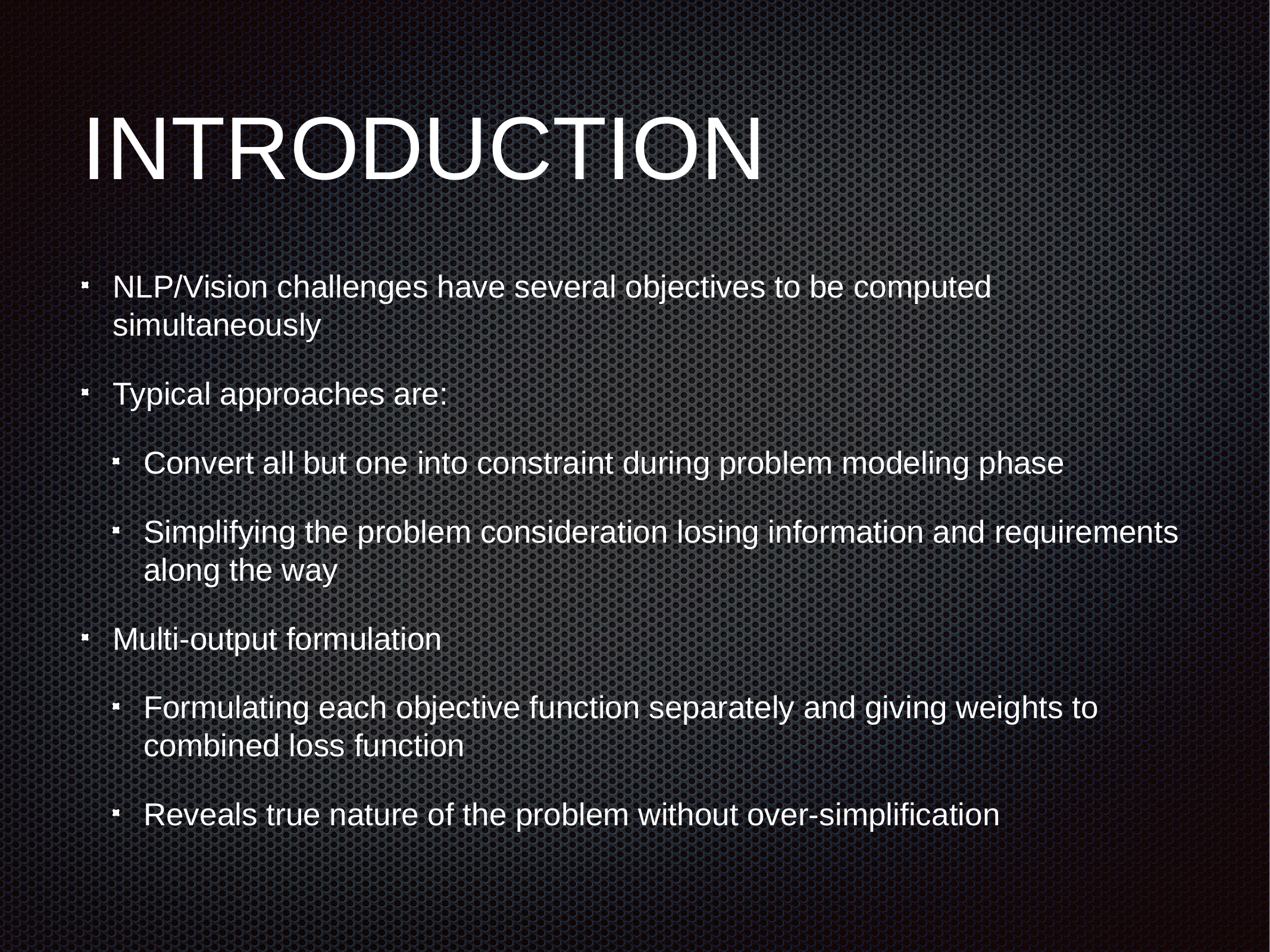

# INTRODUCTION
NLP/Vision challenges have several objectives to be computed simultaneously
Typical approaches are:
Convert all but one into constraint during problem modeling phase
Simplifying the problem consideration losing information and requirements along the way
Multi-output formulation
Formulating each objective function separately and giving weights to combined loss function
Reveals true nature of the problem without over-simplification